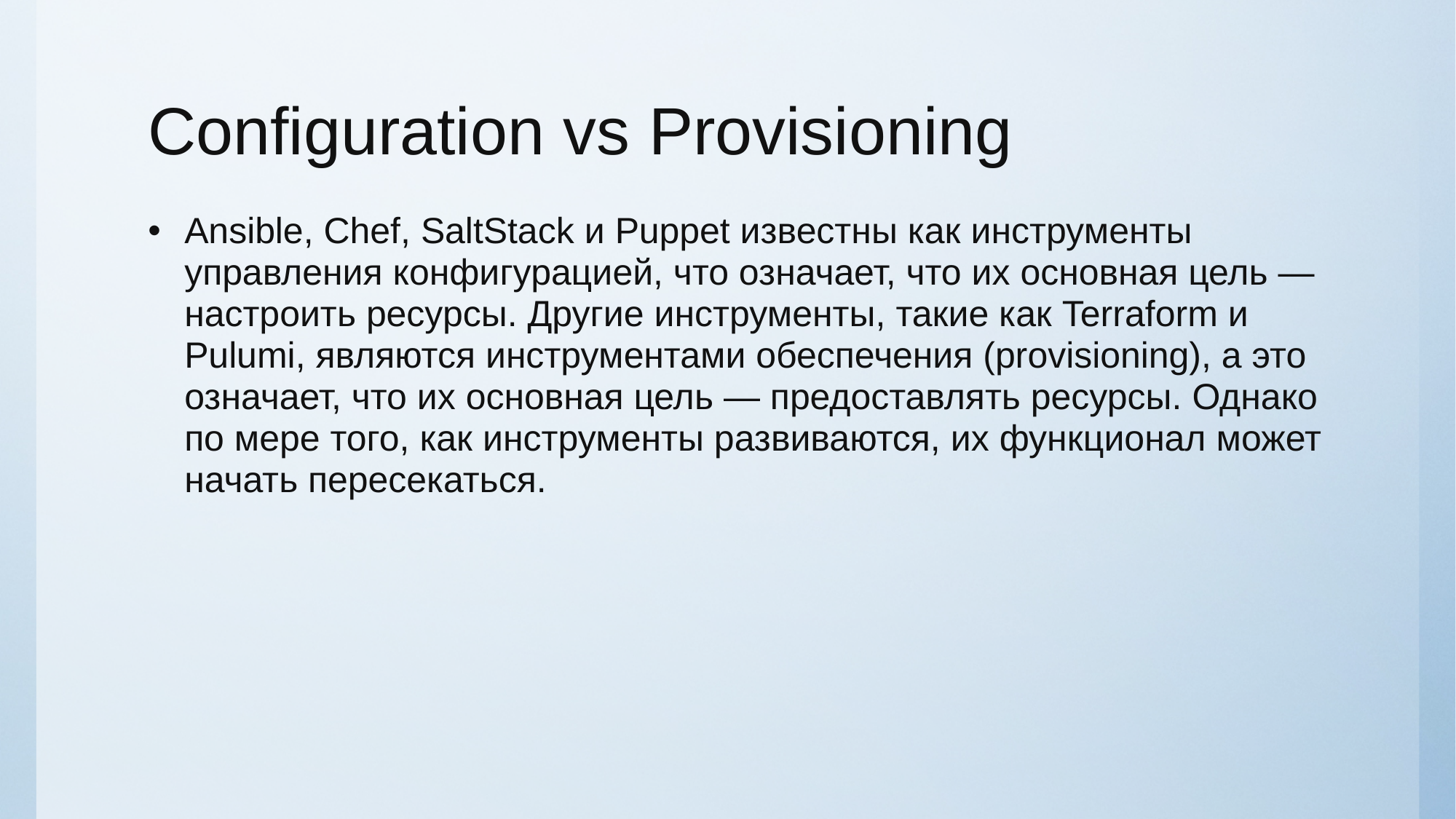

# Configuration vs Provisioning
Ansible, Chef, SaltStack и Puppet известны как инструменты управления конфигурацией, что означает, что их основная цель — настроить ресурсы. Другие инструменты, такие как Terraform и Pulumi, являются инструментами обеспечения (provisioning), а это означает, что их основная цель — предоставлять ресурсы. Однако по мере того, как инструменты развиваются, их функционал может начать пересекаться.